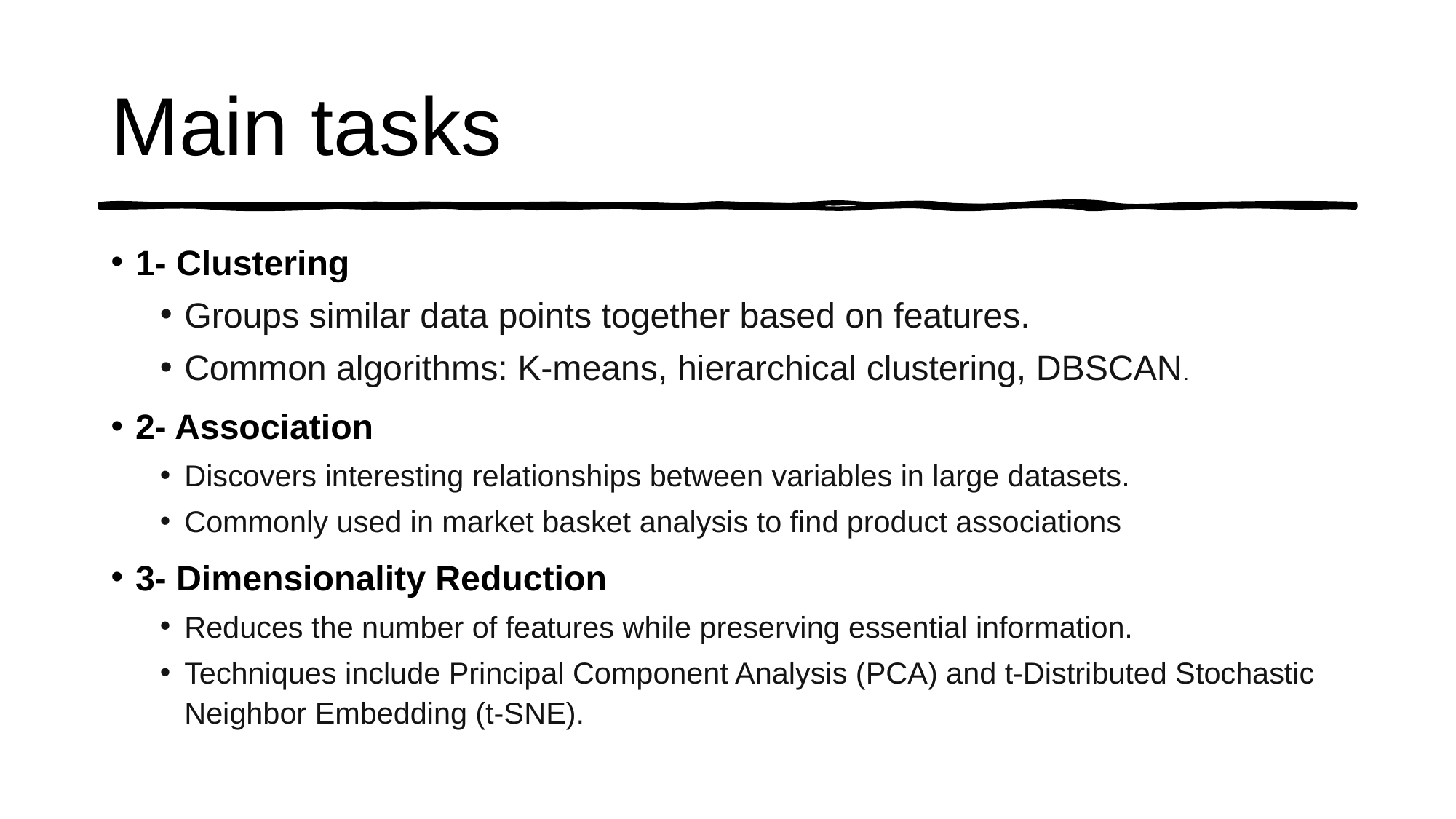

# Main tasks
1- Clustering
Groups similar data points together based on features.
Common algorithms: K-means, hierarchical clustering, DBSCAN.
2- Association
Discovers interesting relationships between variables in large datasets.
Commonly used in market basket analysis to find product associations
3- Dimensionality Reduction
Reduces the number of features while preserving essential information.
Techniques include Principal Component Analysis (PCA) and t-Distributed Stochastic Neighbor Embedding (t-SNE).